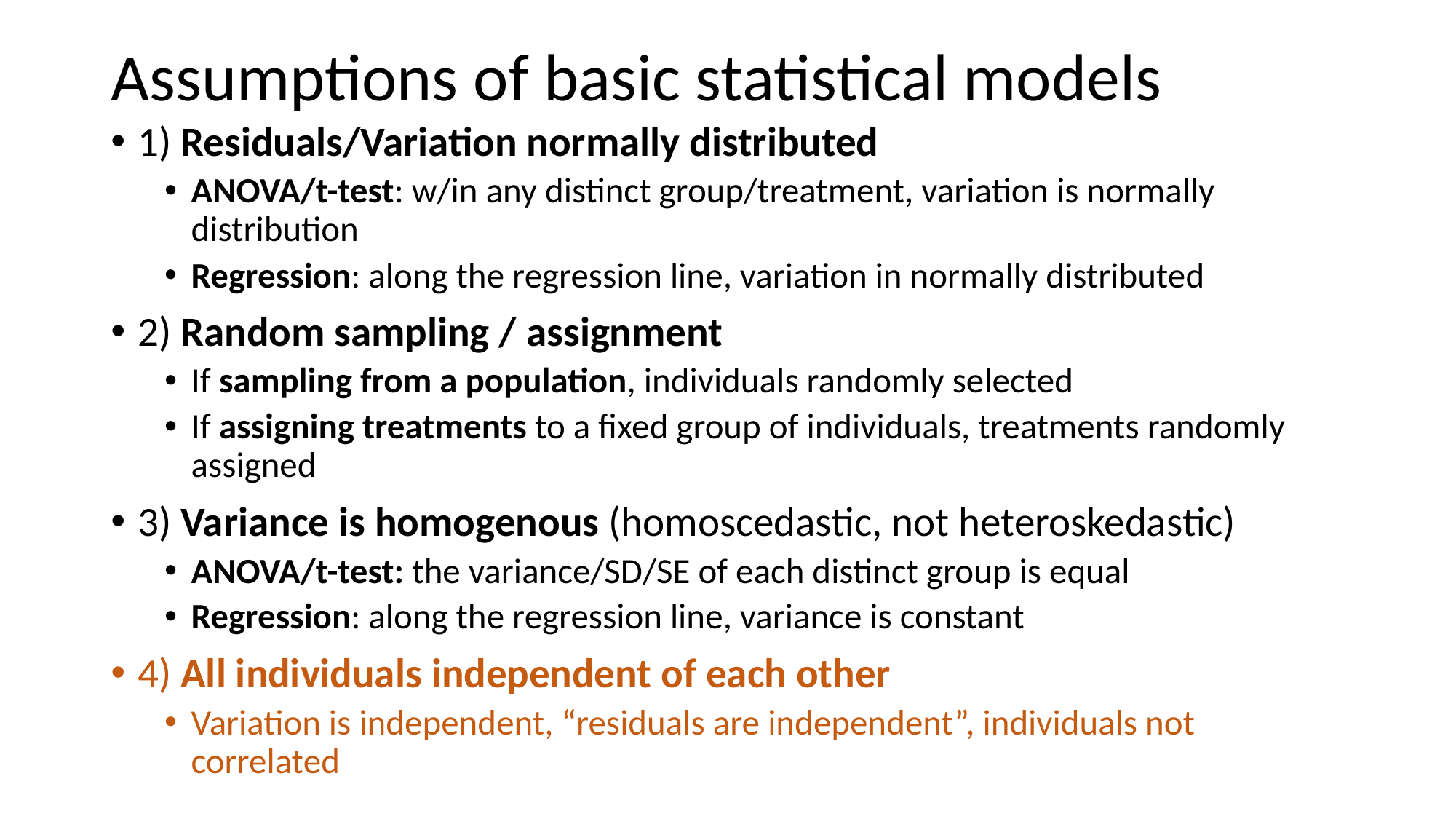

# Assumptions of basic statistical models
1) Residuals/Variation normally distributed
ANOVA/t-test: w/in any distinct group/treatment, variation is normally distribution
Regression: along the regression line, variation in normally distributed
2) Random sampling / assignment
If sampling from a population, individuals randomly selected
If assigning treatments to a fixed group of individuals, treatments randomly assigned
3) Variance is homogenous (homoscedastic, not heteroskedastic)
ANOVA/t-test: the variance/SD/SE of each distinct group is equal
Regression: along the regression line, variance is constant
4) All individuals independent of each other
Variation is independent, “residuals are independent”, individuals not correlated